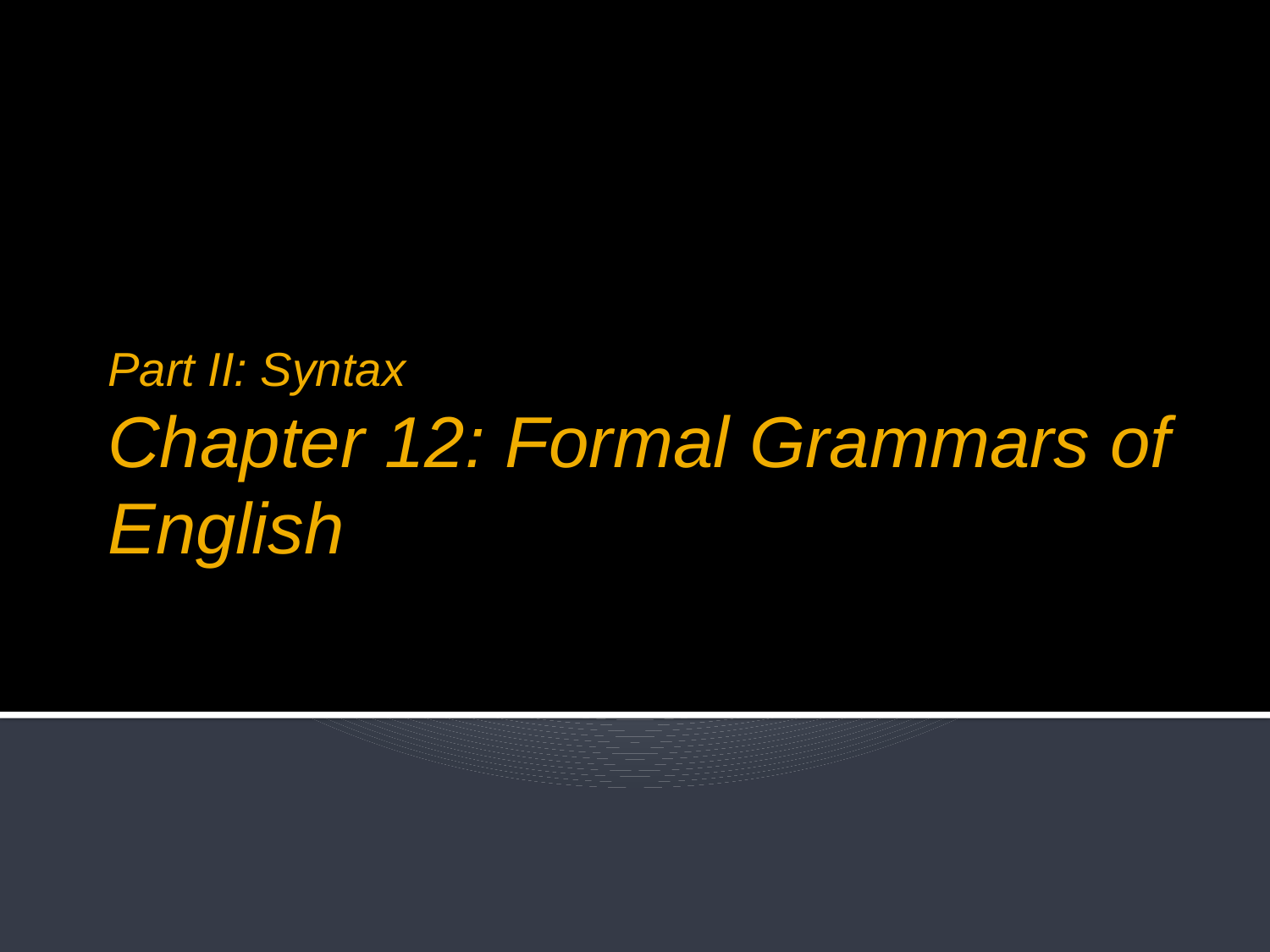

# Part II: Syntax Chapter 12: Formal Grammars of English